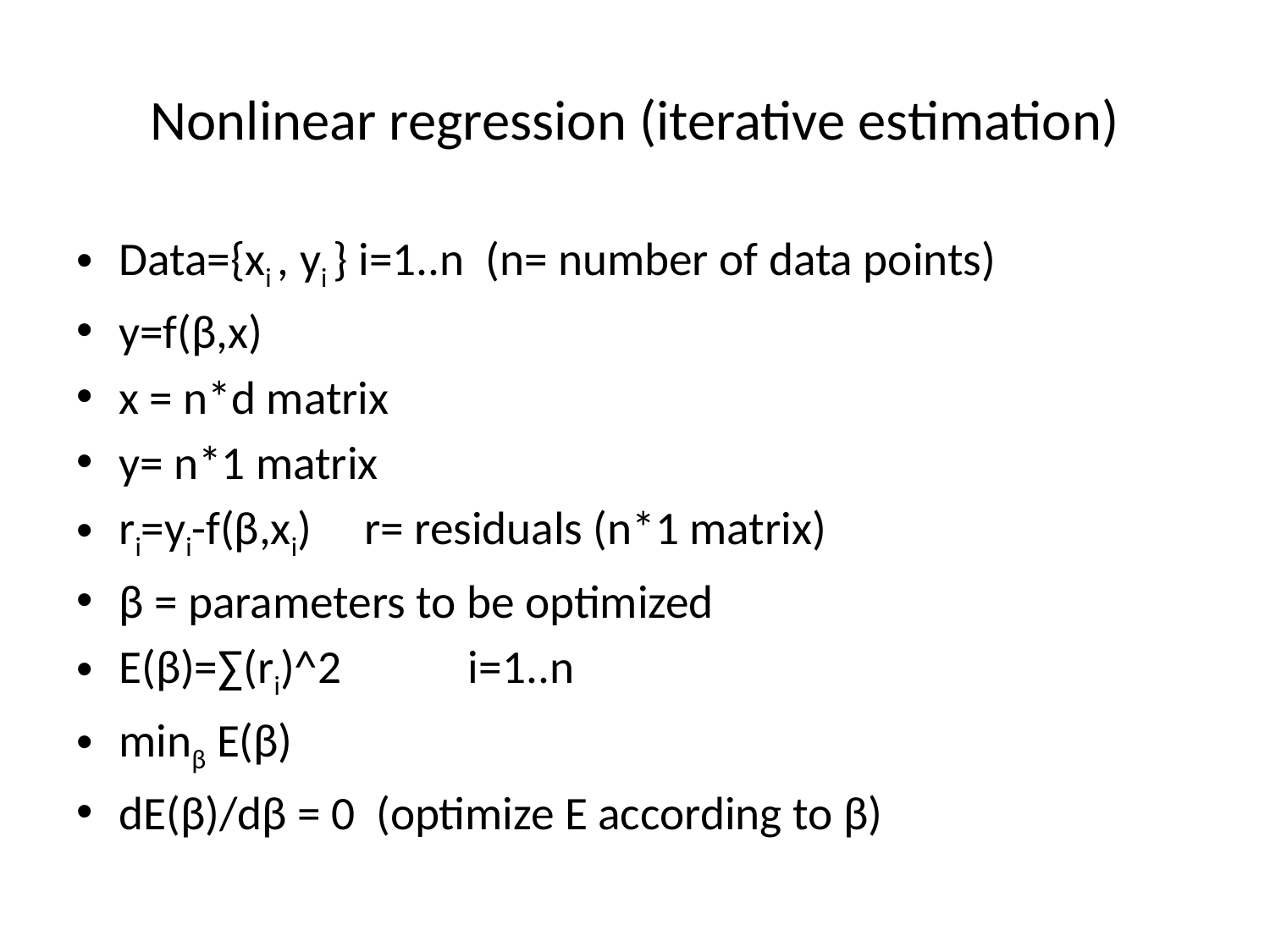

# Nonlinear regression (iterative estimation)
Data={xi , yi } i=1..n  (n= number of data points)
y=f(β,x)
x = n*d matrix
y= n*1 matrix
ri=yi-f(β,xi)     r= residuals (n*1 matrix)
β = parameters to be optimized
E(β)=∑(ri)^2            i=1..n
minβ E(β)
dE(β)/dβ = 0  (optimize E according to β)